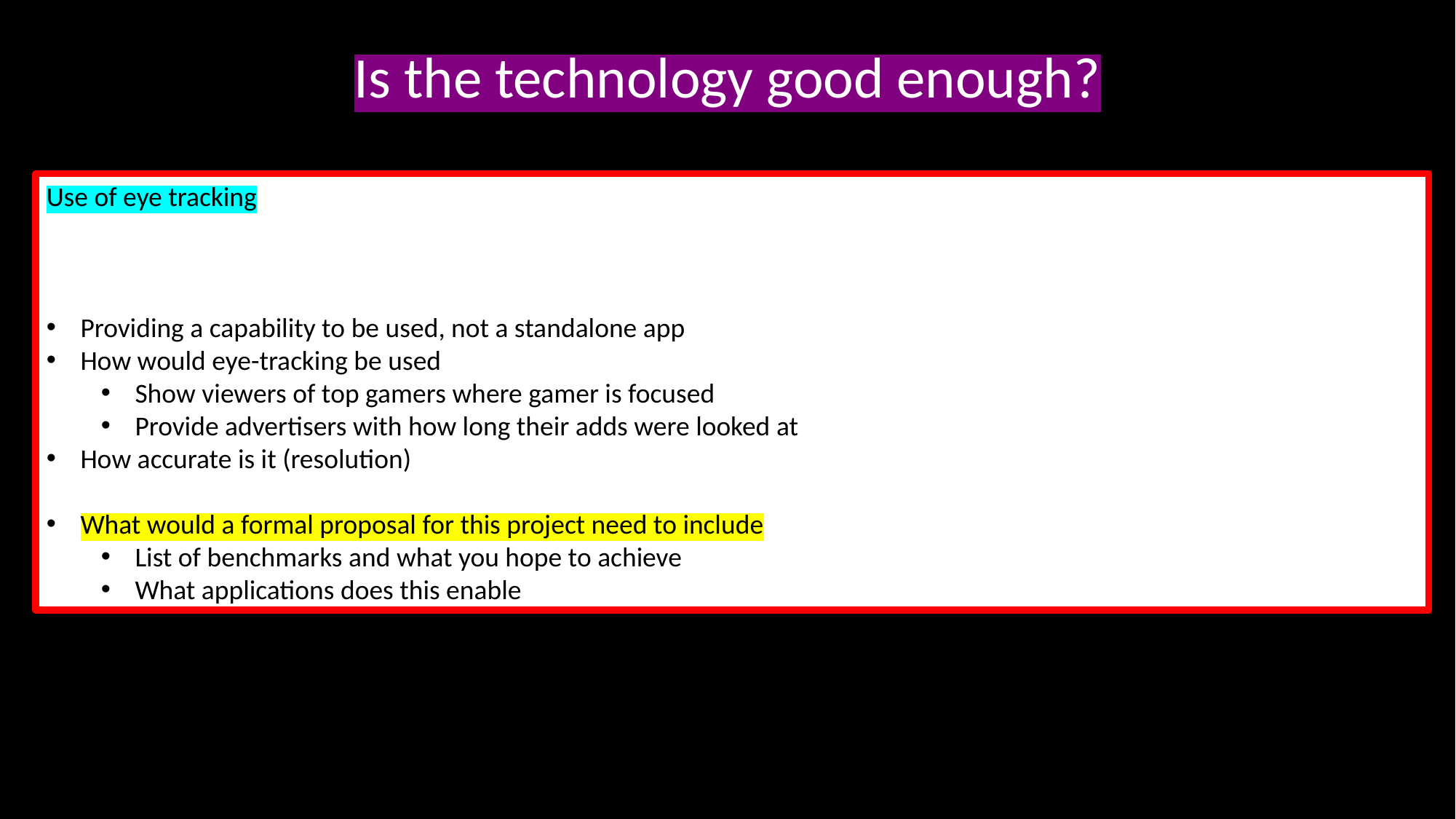

# Is the technology good enough?
Use of eye tracking

Providing a capability to be used, not a standalone app
How would eye-tracking be used
Show viewers of top gamers where gamer is focused
Provide advertisers with how long their adds were looked at
How accurate is it (resolution)

What would a formal proposal for this project need to include
List of benchmarks and what you hope to achieve
What applications does this enable